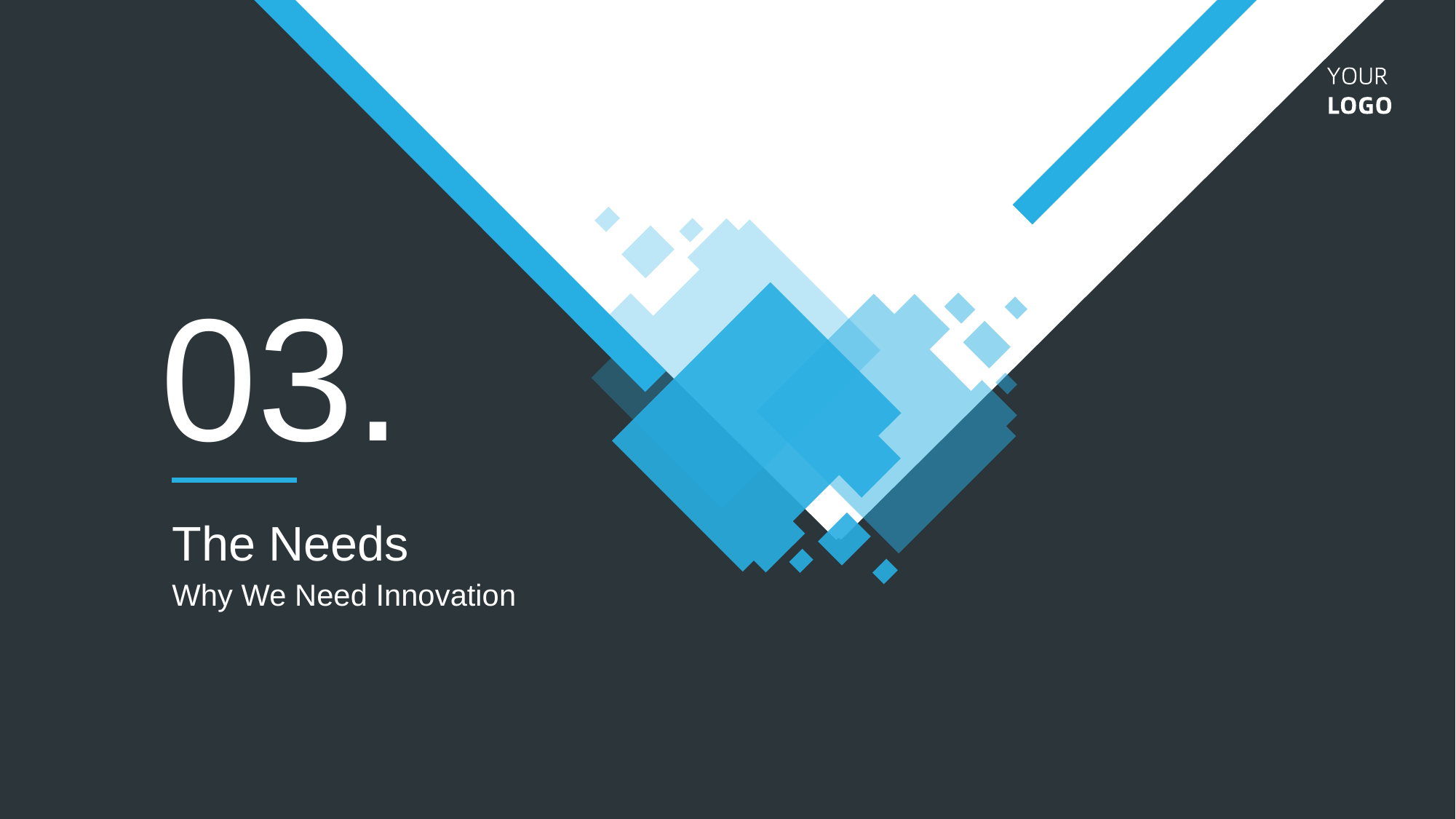

03.

The Needs
Why We Need Innovation